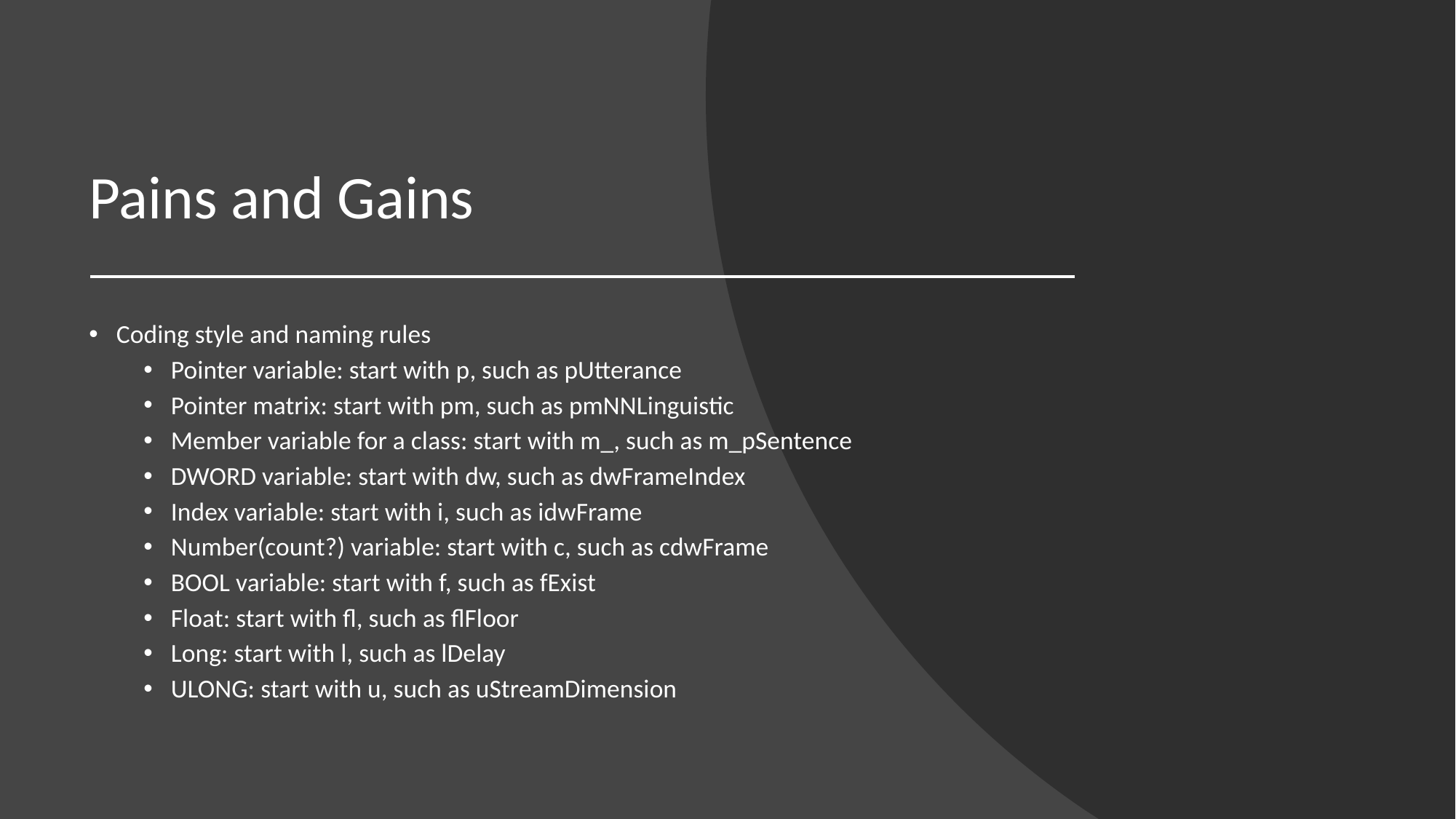

# Pains and Gains
Coding style and naming rules
Pointer variable: start with p, such as pUtterance
Pointer matrix: start with pm, such as pmNNLinguistic
Member variable for a class: start with m_, such as m_pSentence
DWORD variable: start with dw, such as dwFrameIndex
Index variable: start with i, such as idwFrame
Number(count?) variable: start with c, such as cdwFrame
BOOL variable: start with f, such as fExist
Float: start with fl, such as flFloor
Long: start with l, such as lDelay
ULONG: start with u, such as uStreamDimension